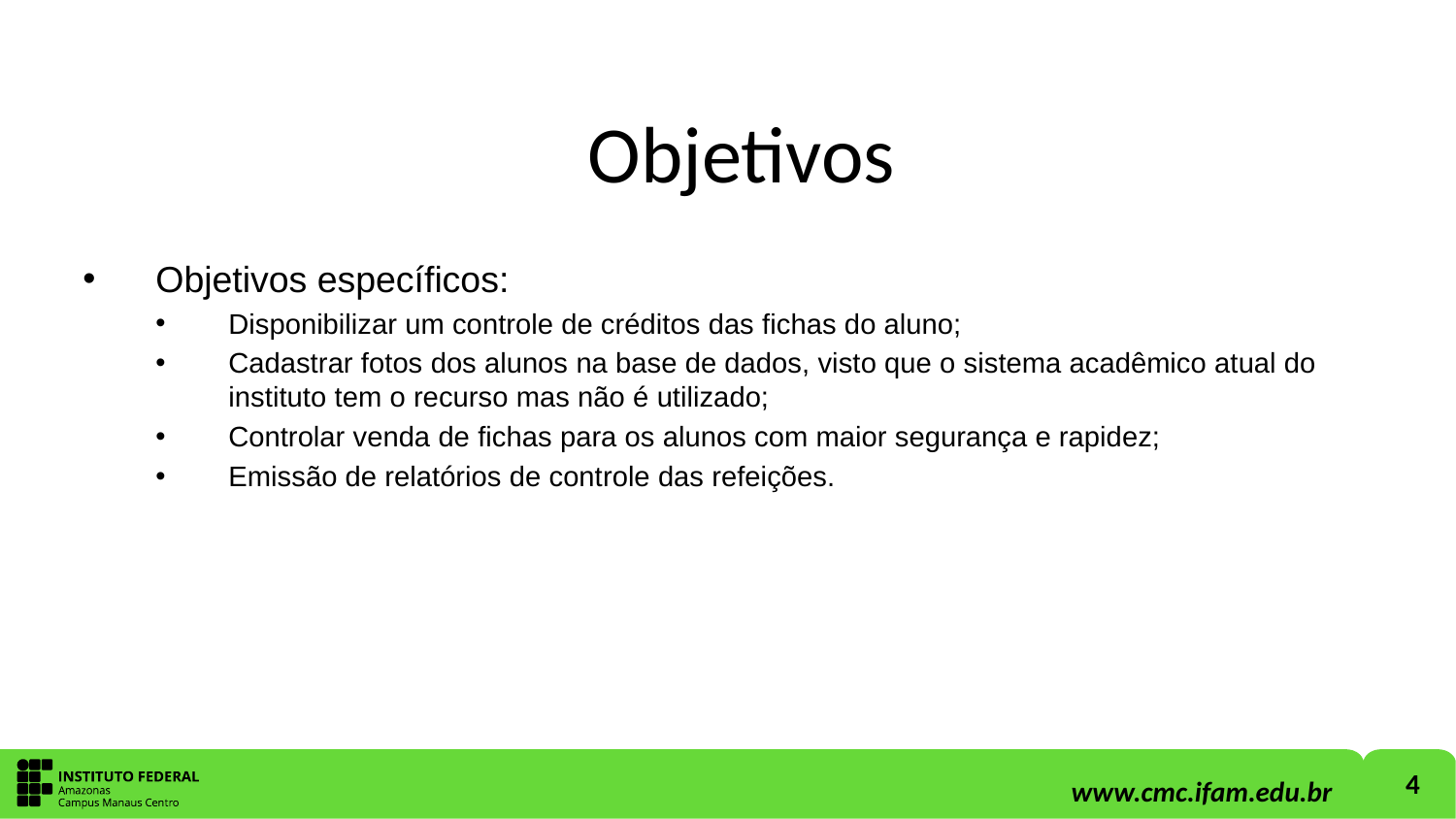

# Objetivos
Objetivos específicos:
Disponibilizar um controle de créditos das fichas do aluno;
Cadastrar fotos dos alunos na base de dados, visto que o sistema acadêmico atual do instituto tem o recurso mas não é utilizado;
Controlar venda de fichas para os alunos com maior segurança e rapidez;
Emissão de relatórios de controle das refeições.

4
www.cmc.ifam.edu.br